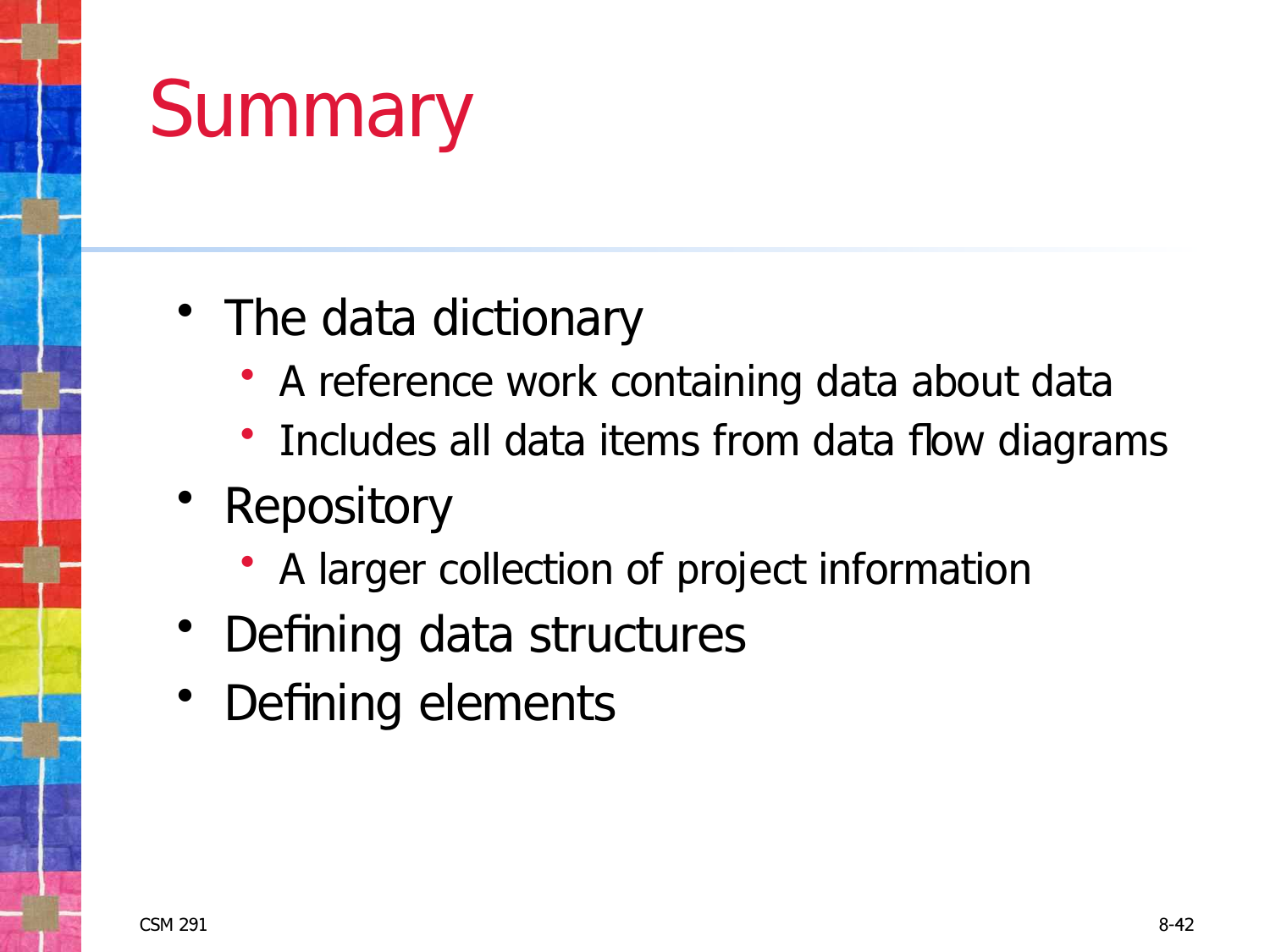

# Summary
The data dictionary
A reference work containing data about data
Includes all data items from data flow diagrams
Repository
A larger collection of project information
Defining data structures
Defining elements
CSM 291
8-42